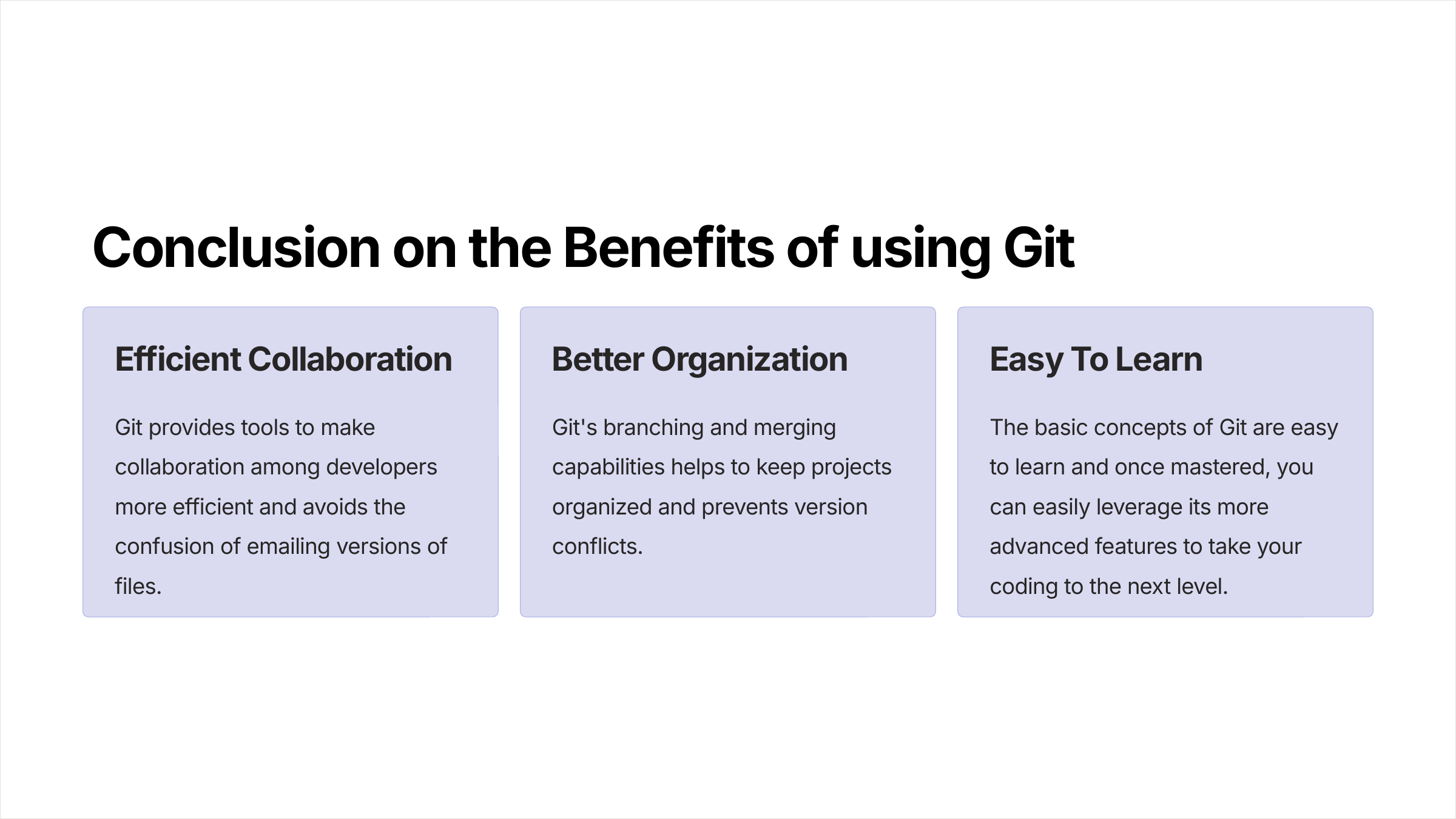

Conclusion on the Benefits of using Git

Efficient Collaboration
Better Organization
Easy To Learn
Git provides tools to make collaboration among developers more efficient and avoids the confusion of emailing versions of files.
Git's branching and merging capabilities helps to keep projects organized and prevents version conflicts.
The basic concepts of Git are easy to learn and once mastered, you can easily leverage its more advanced features to take your coding to the next level.